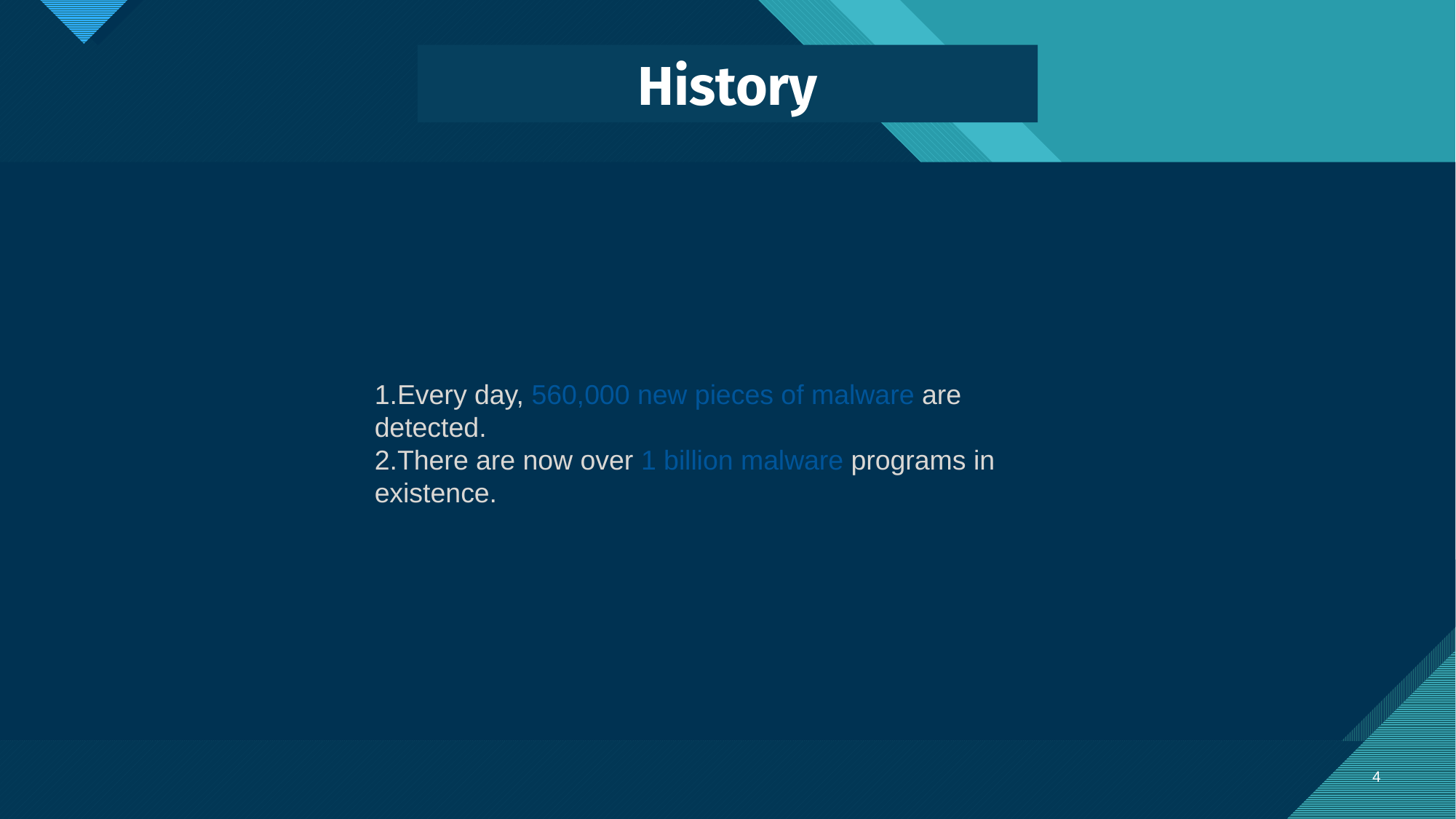

History
Every day, 560,000 new pieces of malware are detected.
There are now over 1 billion malware programs in existence.

4